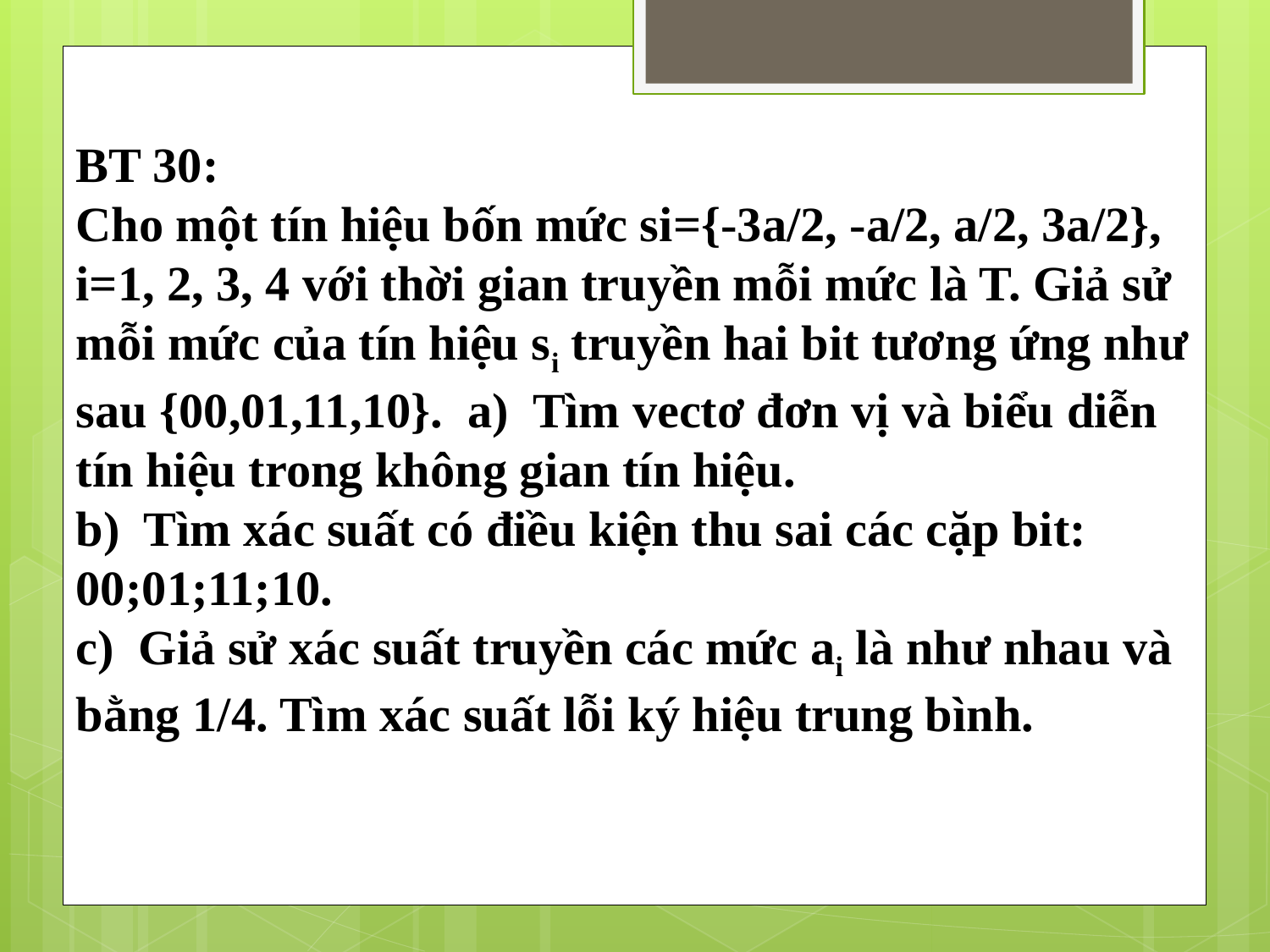

BT 30:
Cho một tín hiệu bốn mức si={-3a/2, -a/2, a/2, 3a/2}, i=1, 2, 3, 4 với thời gian truyền mỗi mức là T. Giả sử mỗi mức của tín hiệu si truyền hai bit tương ứng như sau {00,01,11,10}.  a)  Tìm vectơ đơn vị và biểu diễn tín hiệu trong không gian tín hiệu.
b)  Tìm xác suất có điều kiện thu sai các cặp bit: 00;01;11;10.
c)  Giả sử xác suất truyền các mức ai là như nhau và bằng 1/4. Tìm xác suất lỗi ký hiệu trung bình.